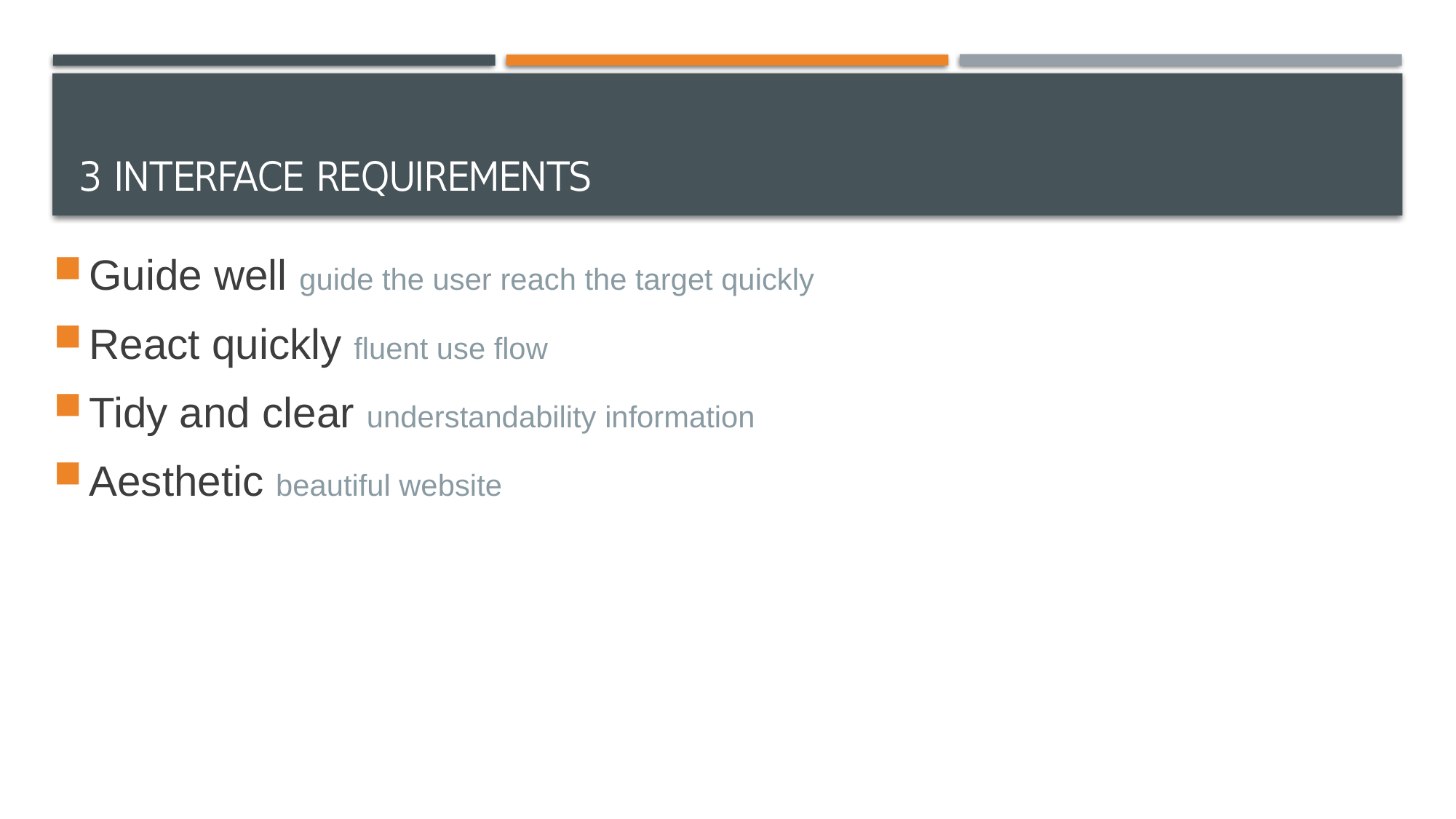

# 3 Interface Requirements
Guide well guide the user reach the target quickly
React quickly fluent use flow
Tidy and clear understandability information
Aesthetic beautiful website